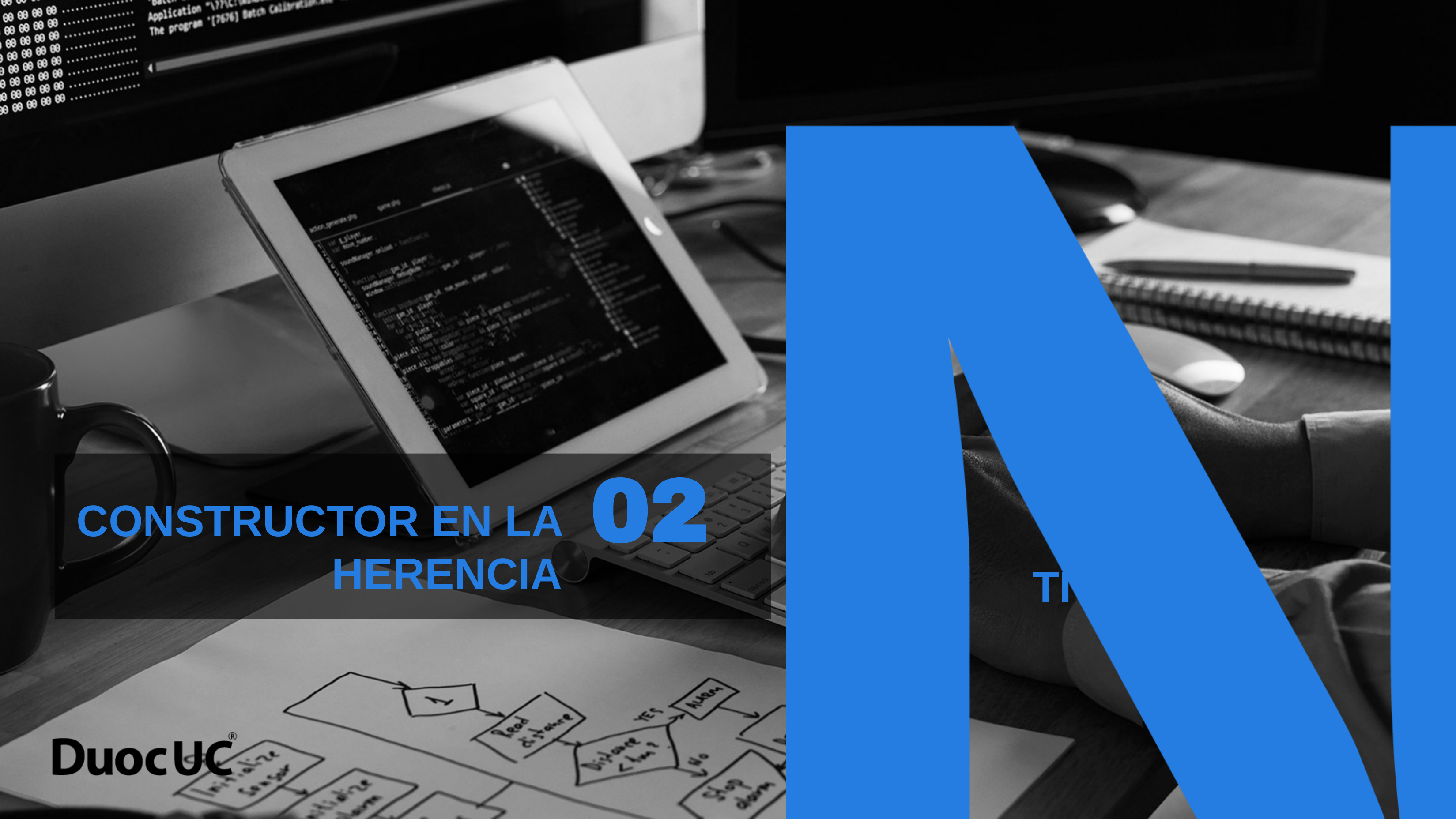

02
CONSTRUCTOR EN LA HERENCIA
# TÍTULO